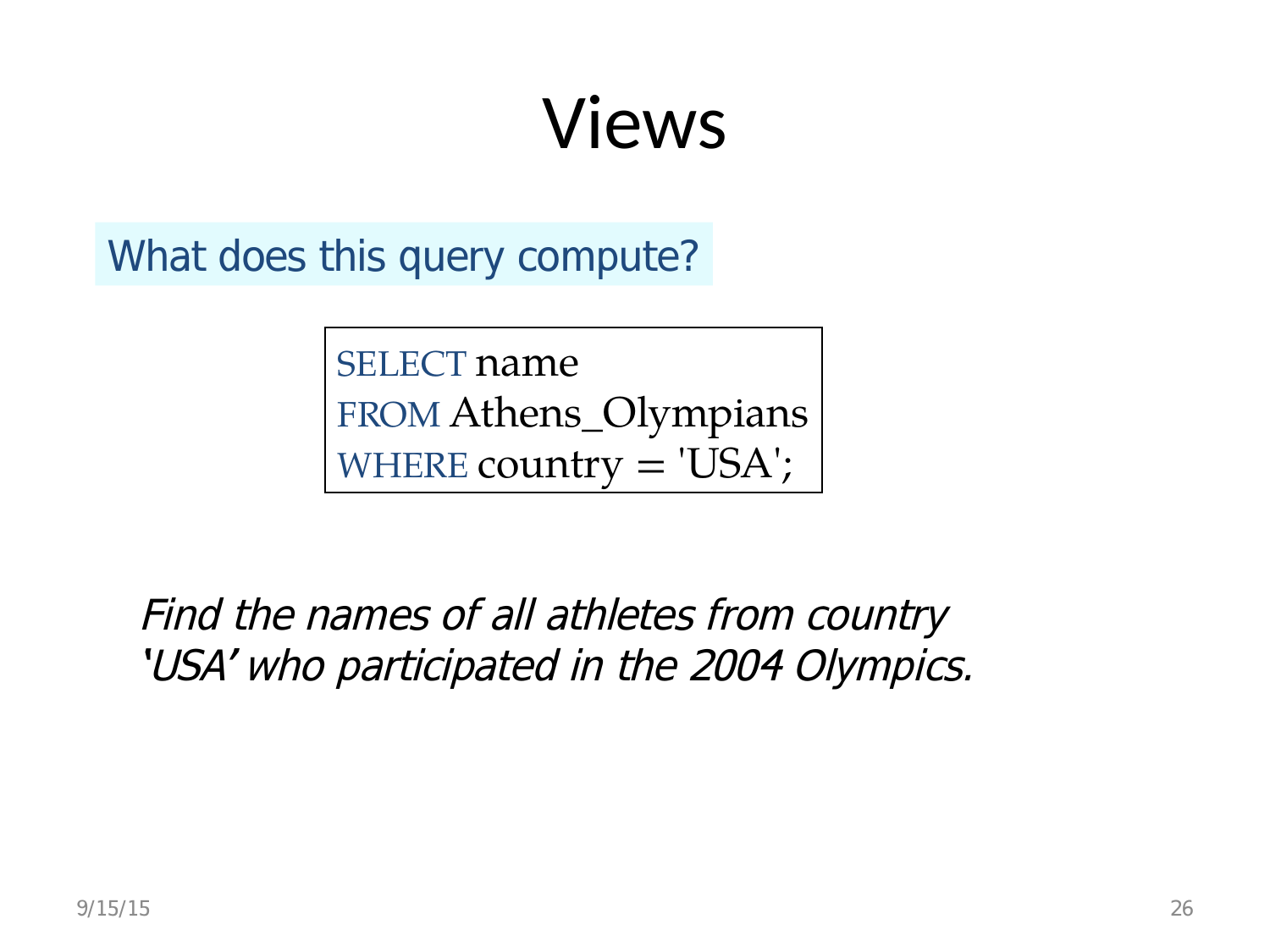

# Views
What does this query compute?
SELECT name
FROM Athens_Olympians
WHERE country = 'USA';
Find the names of all athletes from country ‘USA’ who participated in the 2004 Olympics.
9/15/15
26